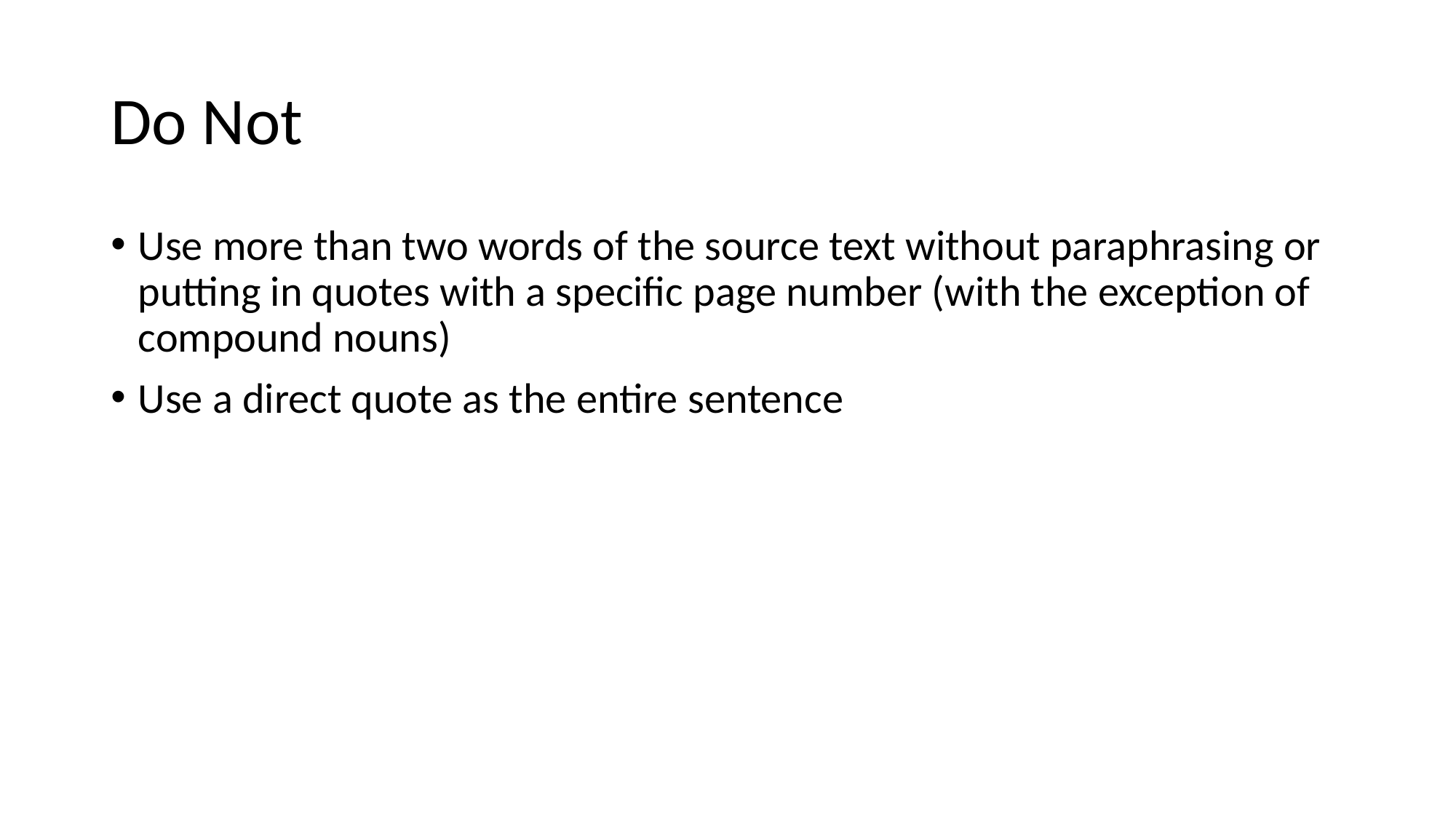

# Do Not
Use more than two words of the source text without paraphrasing or putting in quotes with a specific page number (with the exception of compound nouns)
Use a direct quote as the entire sentence